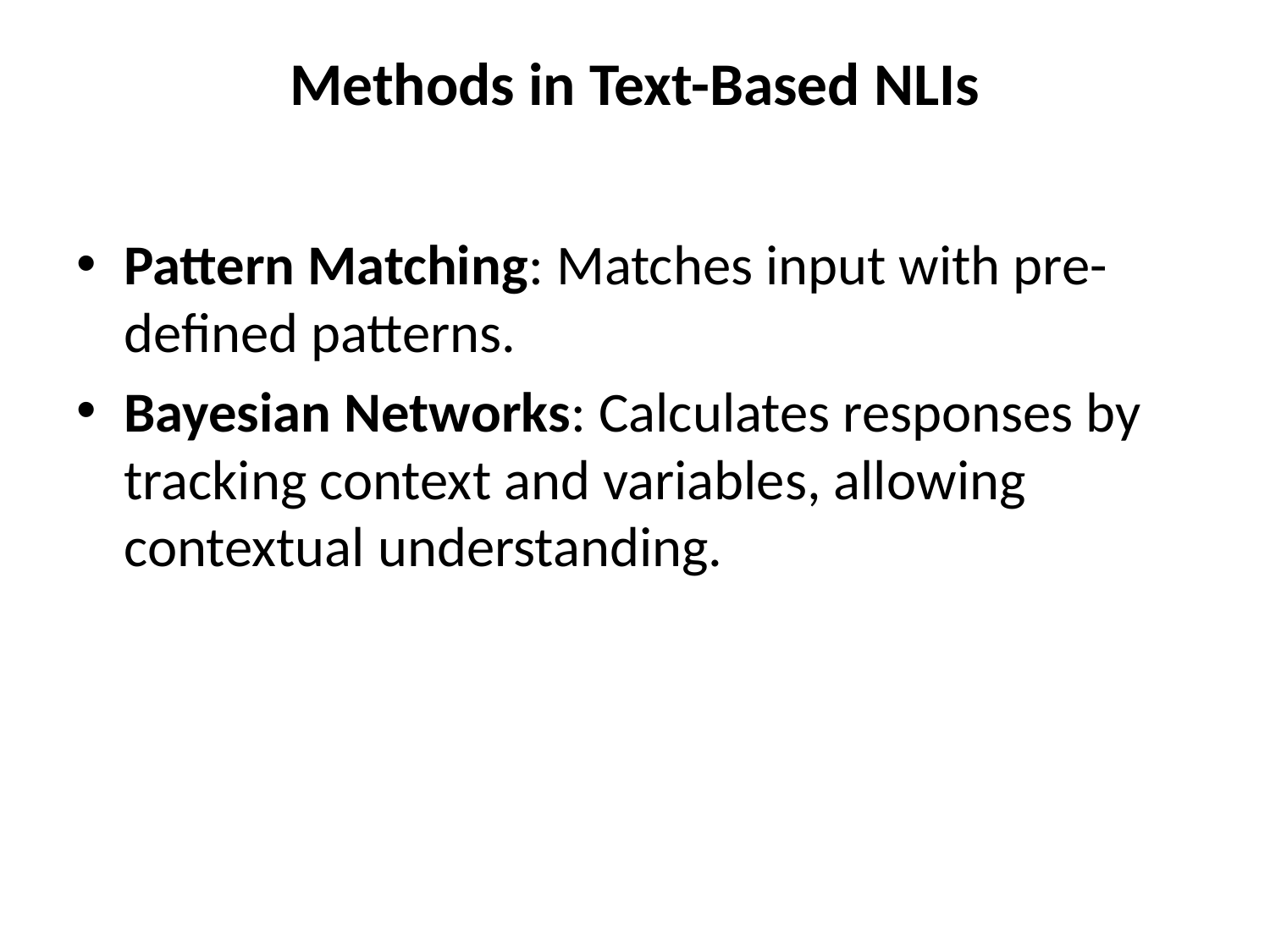

# Methods in Text-Based NLIs
Pattern Matching: Matches input with pre-defined patterns.
Bayesian Networks: Calculates responses by tracking context and variables, allowing contextual understanding.